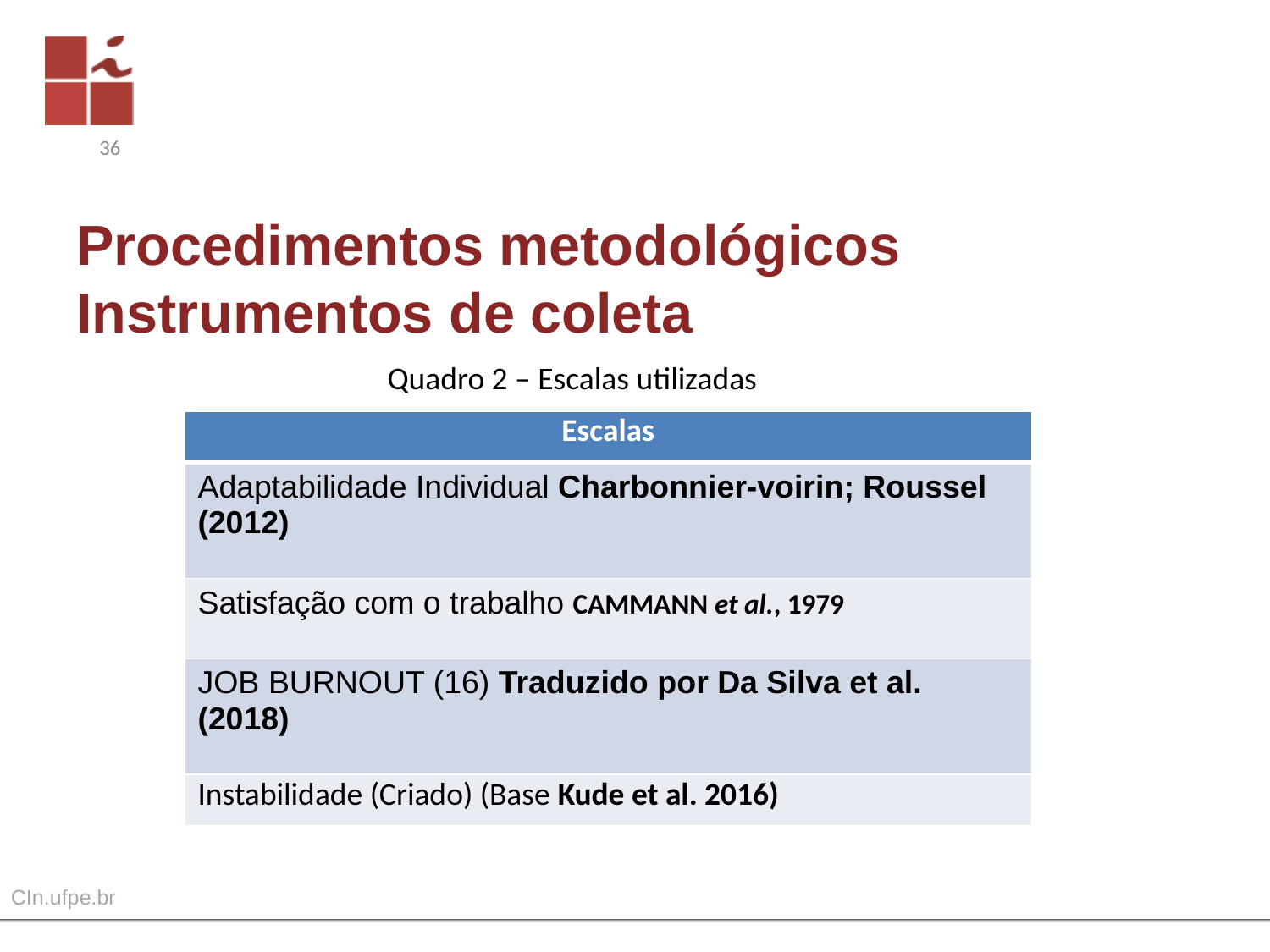

36
# Procedimentos metodológicos Instrumentos de coleta
Quadro 2 – Escalas utilizadas
| Escalas |
| --- |
| Adaptabilidade Individual Charbonnier-voirin; Roussel (2012) |
| Satisfação com o trabalho CAMMANN et al., 1979 |
| JOB BURNOUT (16) Traduzido por Da Silva et al. (2018) |
| Instabilidade (Criado) (Base Kude et al. 2016) |